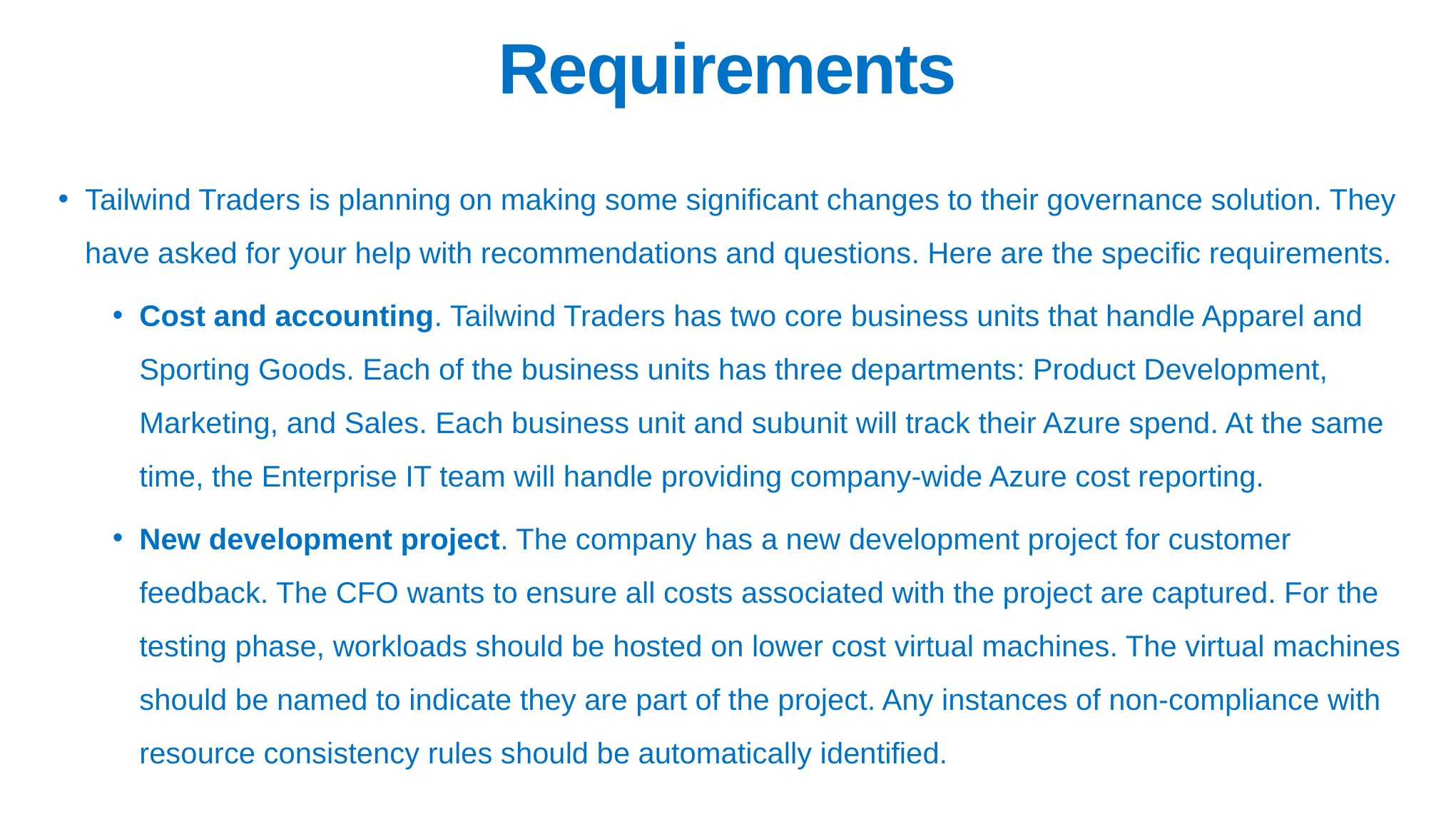

Requirements
Tailwind Traders is planning on making some significant changes to their governance solution. They have asked for your help with recommendations and questions. Here are the specific requirements.
Cost and accounting. Tailwind Traders has two core business units that handle Apparel and Sporting Goods. Each of the business units has three departments: Product Development, Marketing, and Sales. Each business unit and subunit will track their Azure spend. At the same time, the Enterprise IT team will handle providing company-wide Azure cost reporting.
New development project. The company has a new development project for customer feedback. The CFO wants to ensure all costs associated with the project are captured. For the testing phase, workloads should be hosted on lower cost virtual machines. The virtual machines should be named to indicate they are part of the project. Any instances of non-compliance with resource consistency rules should be automatically identified.